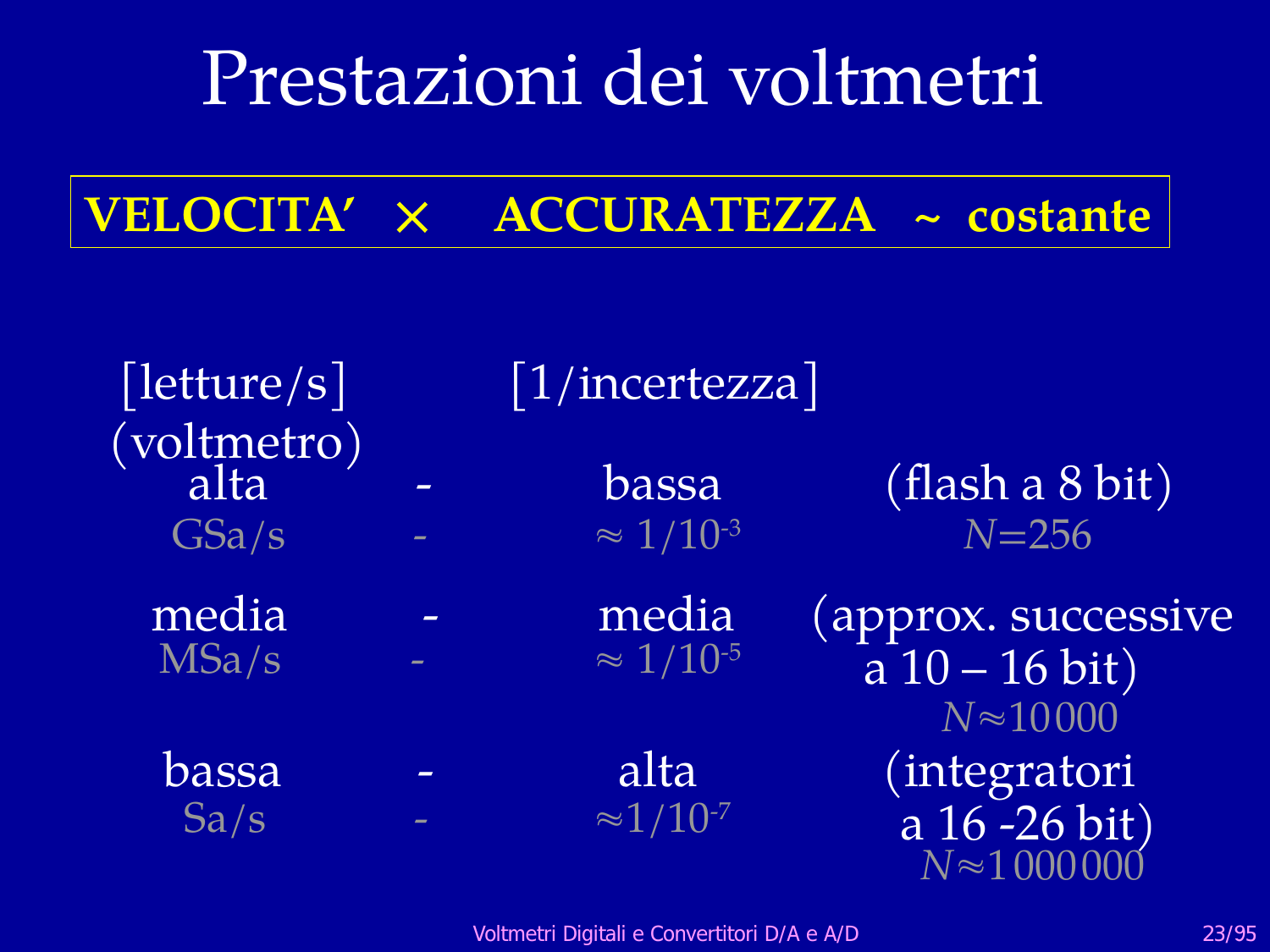

# Prestazioni dei voltmetri
VELOCITA’   ×     ACCURATEZZA   ~  costante

 [letture/s]             [1/incertezza]      (voltmetro)
       alta            -              bassa             (flash a 8 bit)

    media           -             media      (approx. successive
                                                              a 10 – 16 bit)
     bassa           -               alta               (integratori
                                                                 a 16 -26 bit)

        GSa/s            - 		 ≈ 1/10-3                     N=256

       MSa/s            - 		 ≈ 1/10-5
                                                                                  N≈10 000
         Sa/s              -		 ≈1/10-7
                                                                                N≈1 000 000
Voltmetri Digitali e Convertitori D/A e A/D
23/95